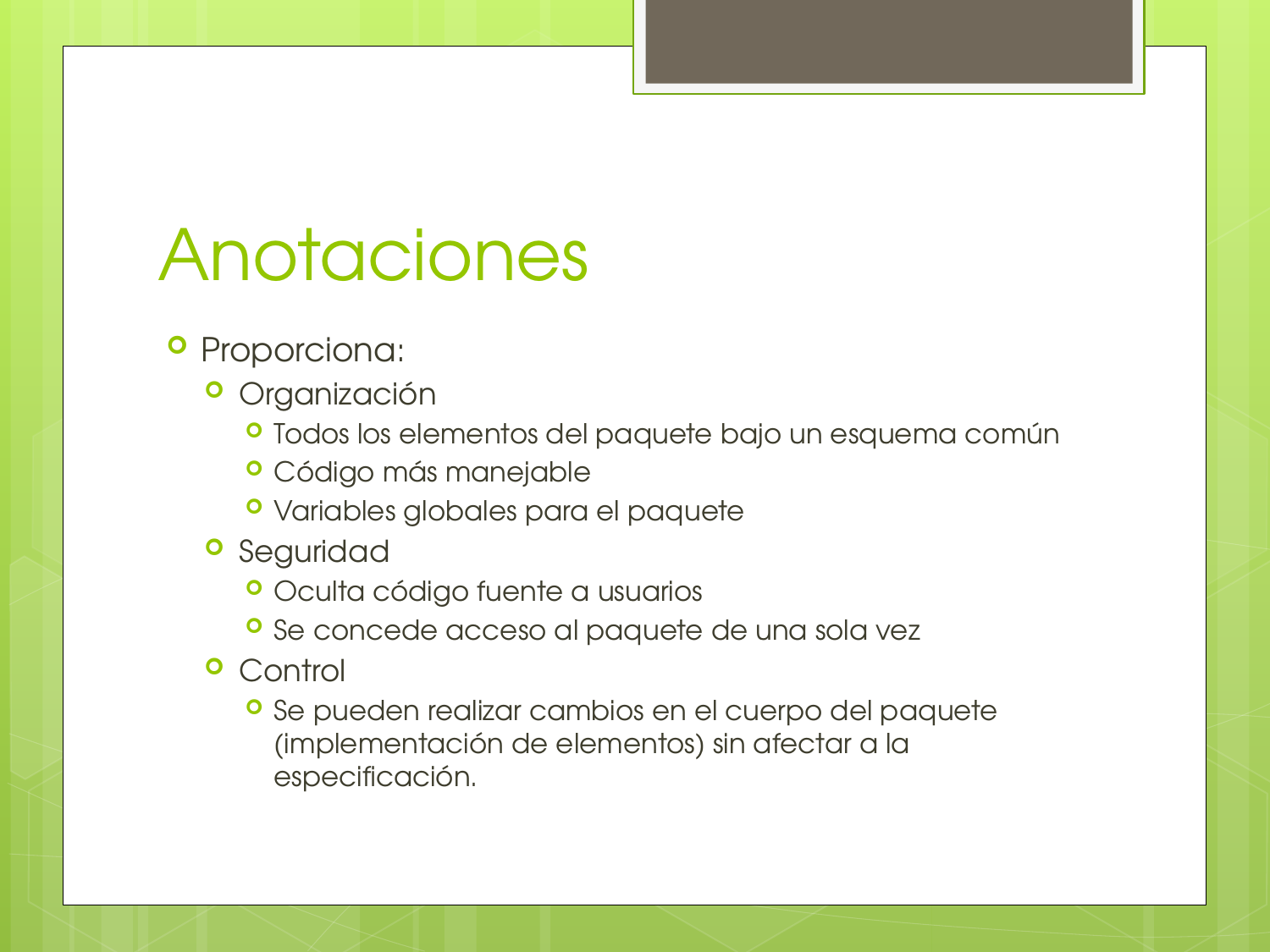

# Anotaciones
Proporciona:
Organización
Todos los elementos del paquete bajo un esquema común
Código más manejable
Variables globales para el paquete
Seguridad
Oculta código fuente a usuarios
Se concede acceso al paquete de una sola vez
Control
Se pueden realizar cambios en el cuerpo del paquete (implementación de elementos) sin afectar a la especificación.